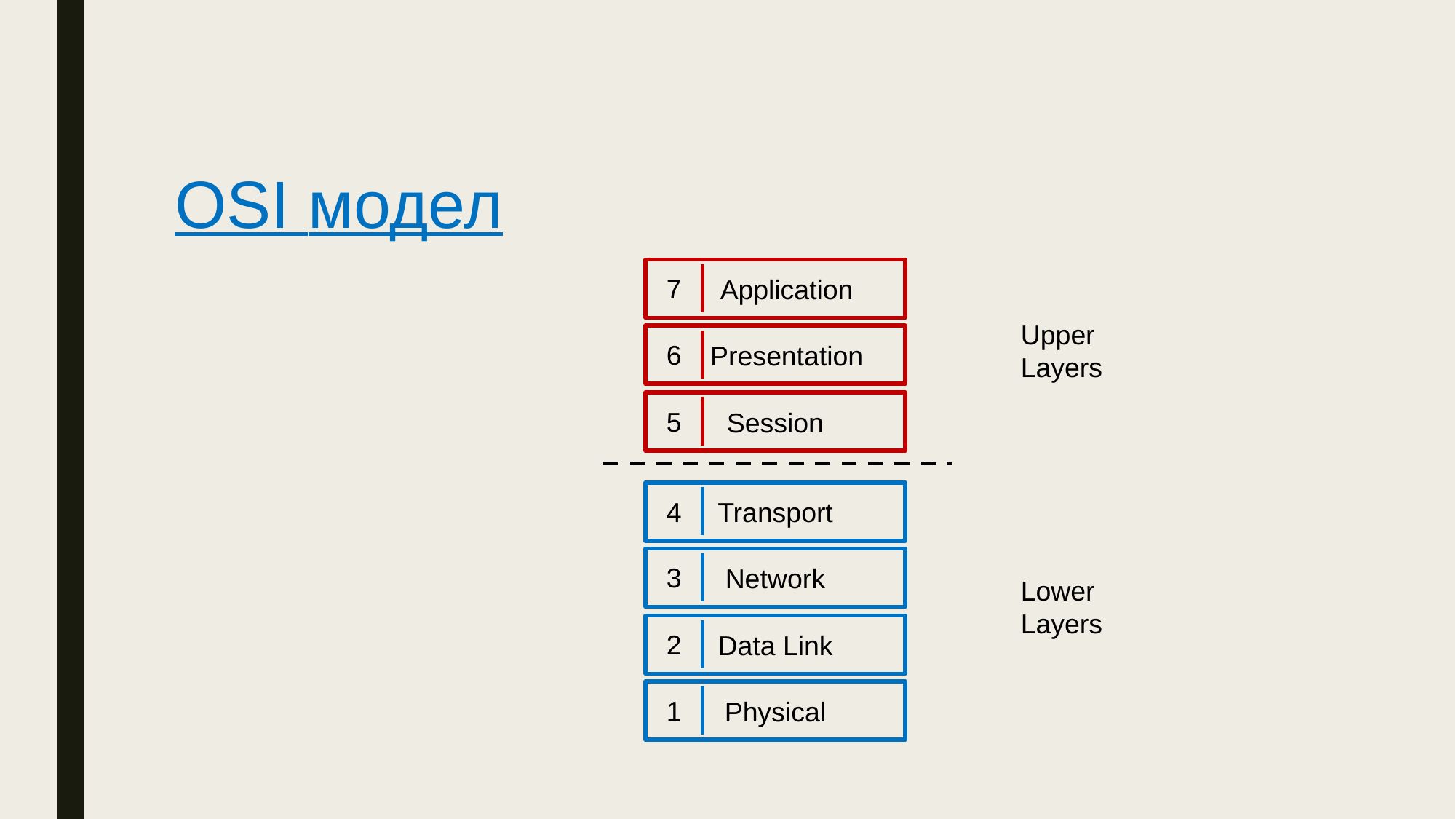

# OSI модел
   Application
7
Upper
Layers
   Presentation
6
Session
5
Transport
4
Network
3
Lower
Layers
Data Link
2
Physical
1